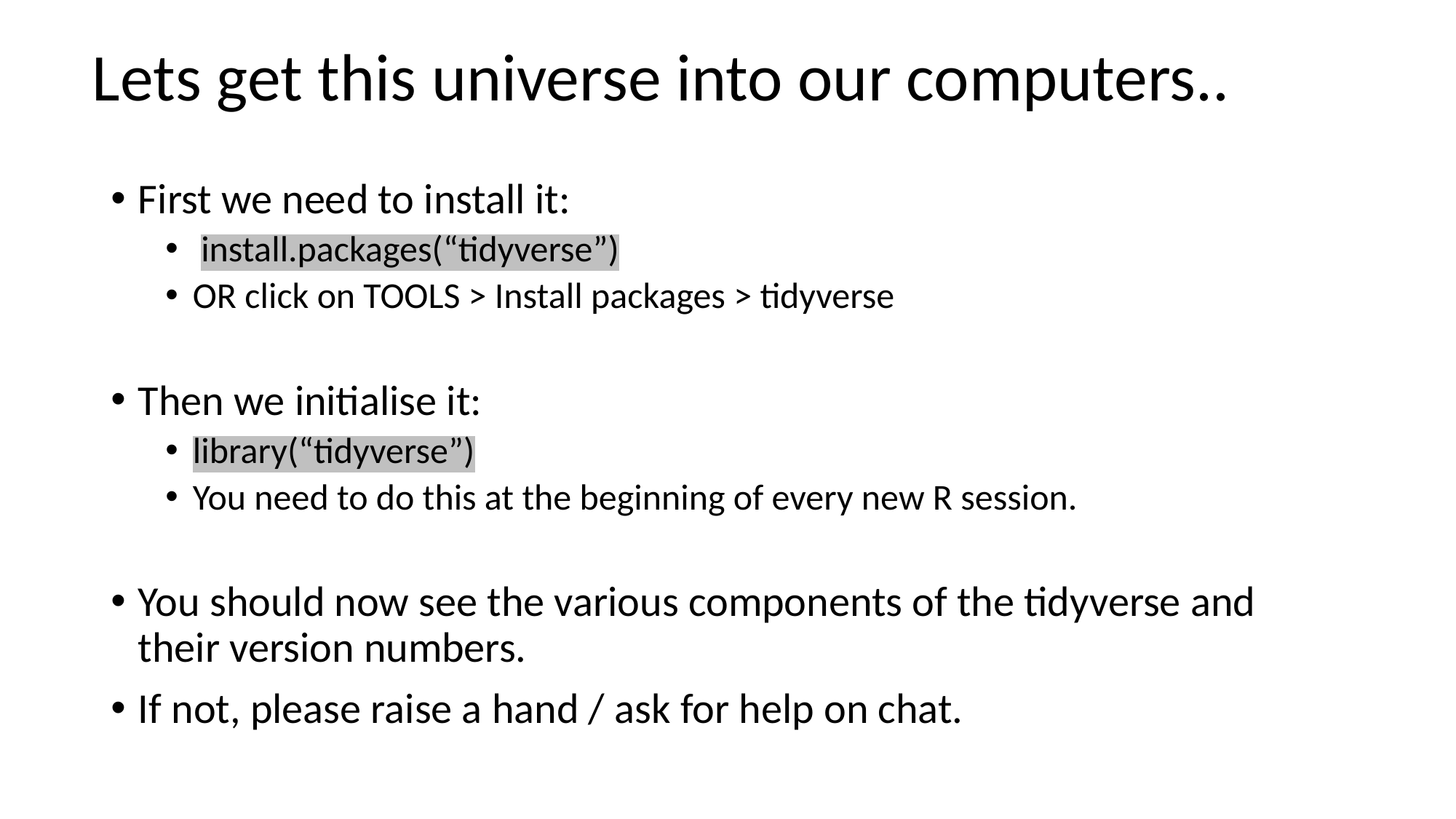

# Lets get this universe into our computers..
First we need to install it:
 install.packages(“tidyverse”)
OR click on TOOLS > Install packages > tidyverse

Then we initialise it:
library(“tidyverse”)
You need to do this at the beginning of every new R session.

You should now see the various components of the tidyverse and their version numbers.
If not, please raise a hand / ask for help on chat.